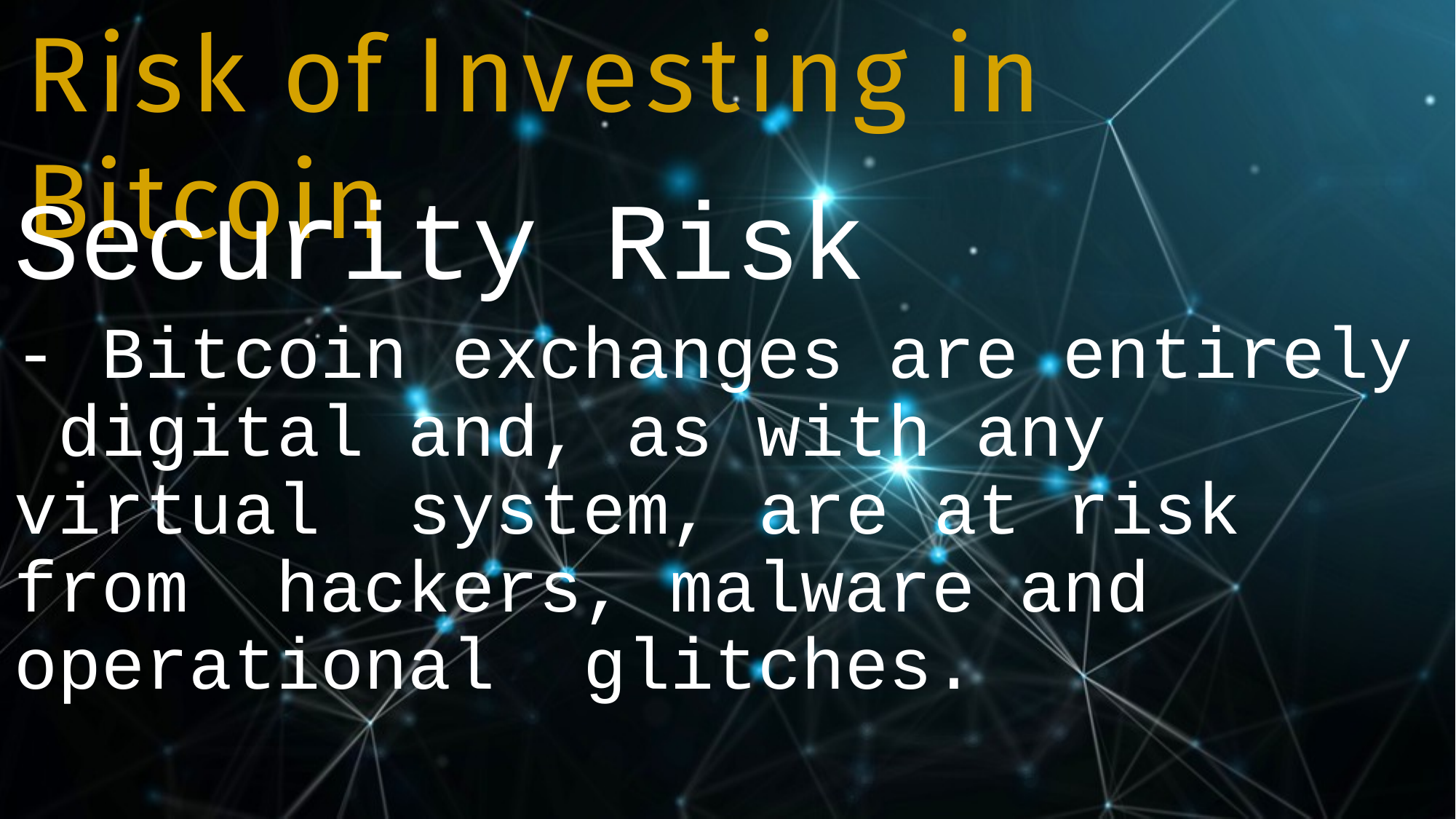

# Risk of Investing in Bitcoin
Security Risk
- Bitcoin exchanges are entirely  digital and, as with any virtual  system, are at risk from  hackers, malware and operational  glitches.